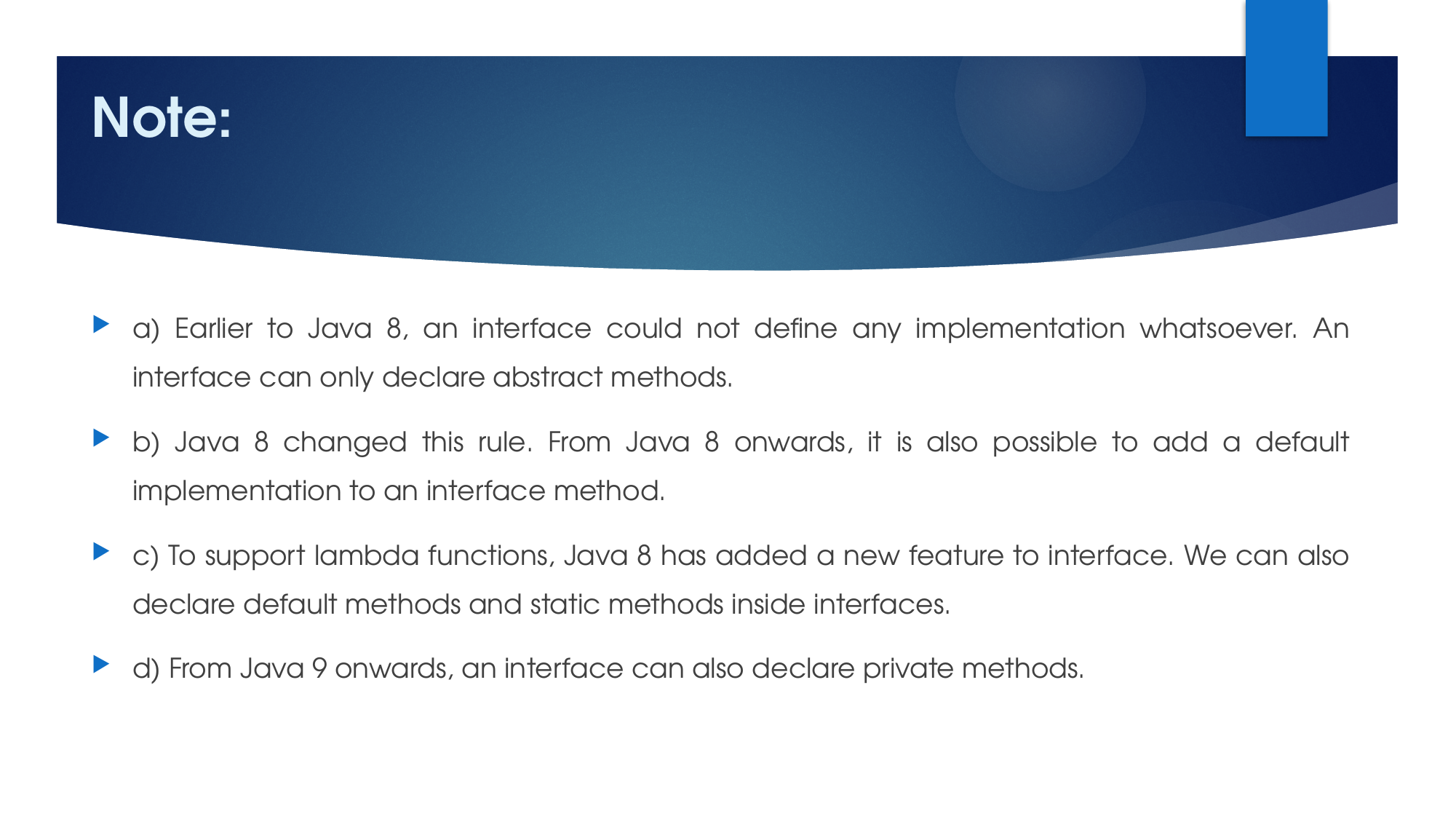

# Note:
a) Earlier to Java 8, an interface could not define any implementation whatsoever. An interface can only declare abstract methods.
b) Java 8 changed this rule. From Java 8 onwards, it is also possible to add a default implementation to an interface method.
c) To support lambda functions, Java 8 has added a new feature to interface. We can also declare default methods and static methods inside interfaces.
d) From Java 9 onwards, an interface can also declare private methods.